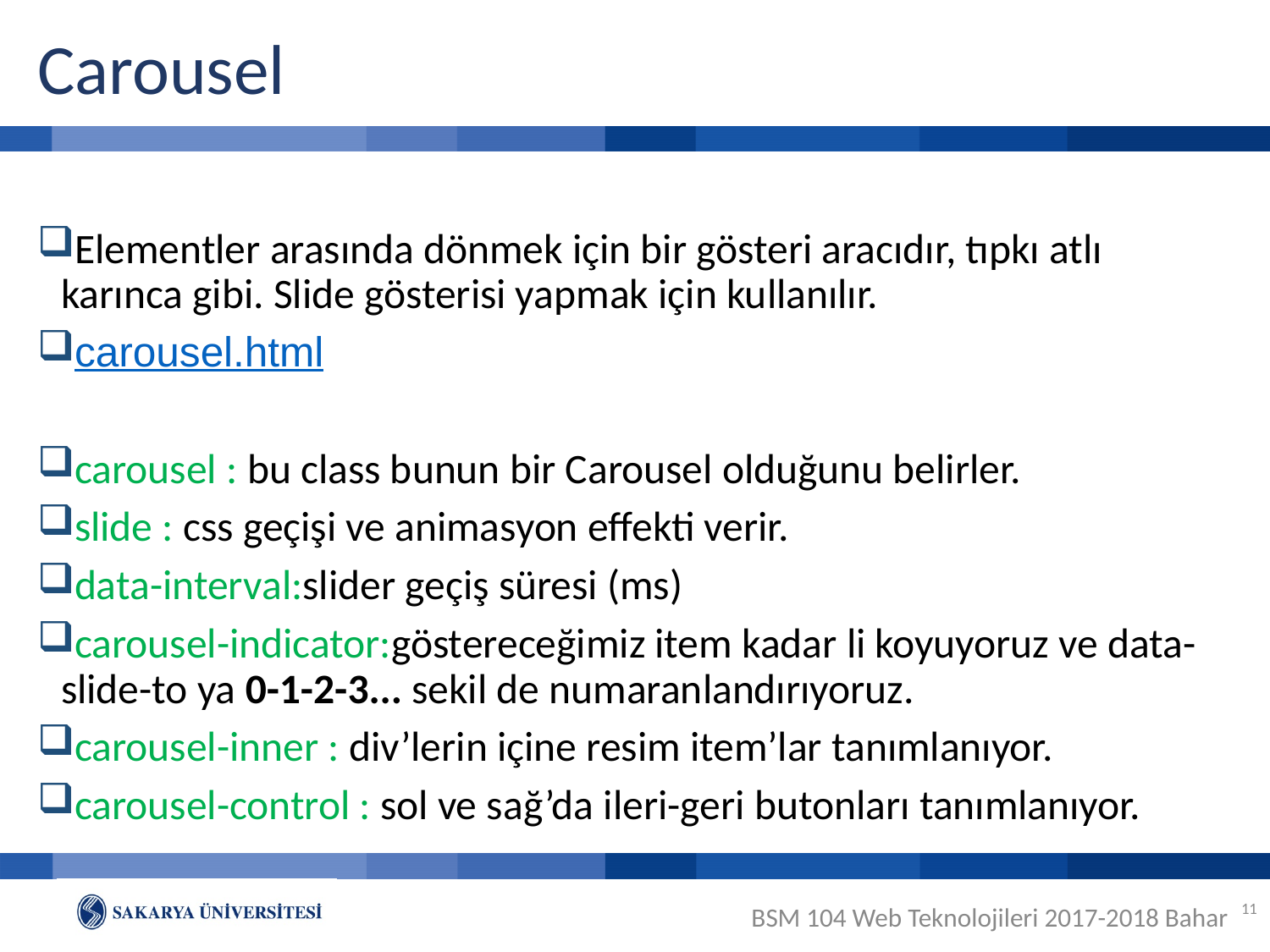

Carousel

Elementler arasında dönmek için bir gösteri aracıdır, tıpkı atlı karınca gibi. Slide gösterisi yapmak için kullanılır.
carousel.html

carousel : bu class bunun bir Carousel olduğunu belirler.
slide : css geçişi ve animasyon effekti verir.
data-interval:slider geçiş süresi (ms)
carousel-indicator:göstereceğimiz item kadar li koyuyoruz ve data-slide-to ya 0-1-2-3... sekil de numaranlandırıyoruz.
carousel-inner : div’lerin içine resim item’lar tanımlanıyor.
carousel-control : sol ve sağ’da ileri-geri butonları tanımlanıyor.
11